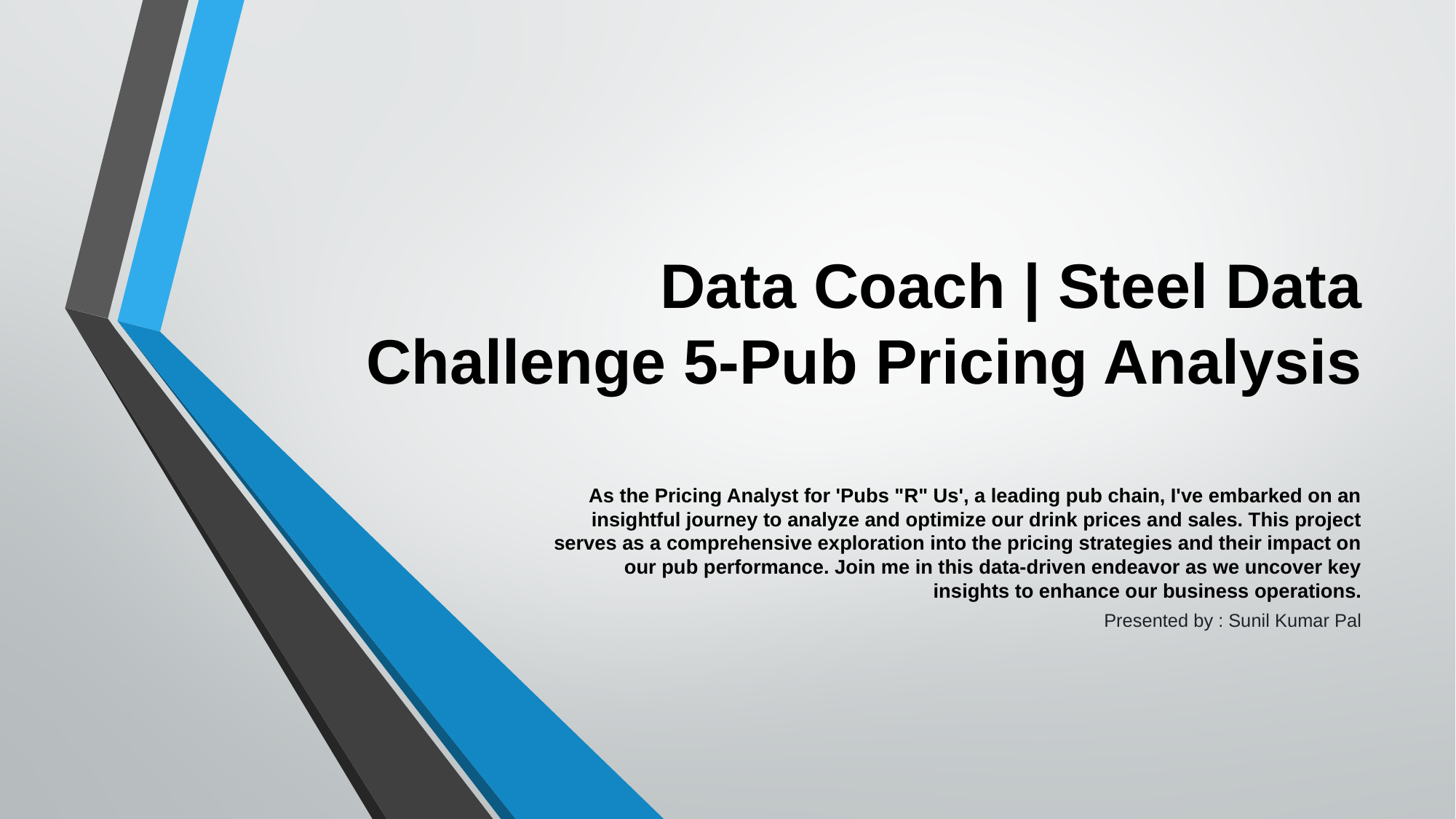

# Data Coach | Steel Data Challenge 5-Pub Pricing Analysis
As the Pricing Analyst for 'Pubs "R" Us', a leading pub chain, I've embarked on an insightful journey to analyze and optimize our drink prices and sales. This project serves as a comprehensive exploration into the pricing strategies and their impact on our pub performance. Join me in this data-driven endeavor as we uncover key insights to enhance our business operations.
                                                                                                                                                                                                                                                                                                                                                             Presented by : Sunil Kumar Pal